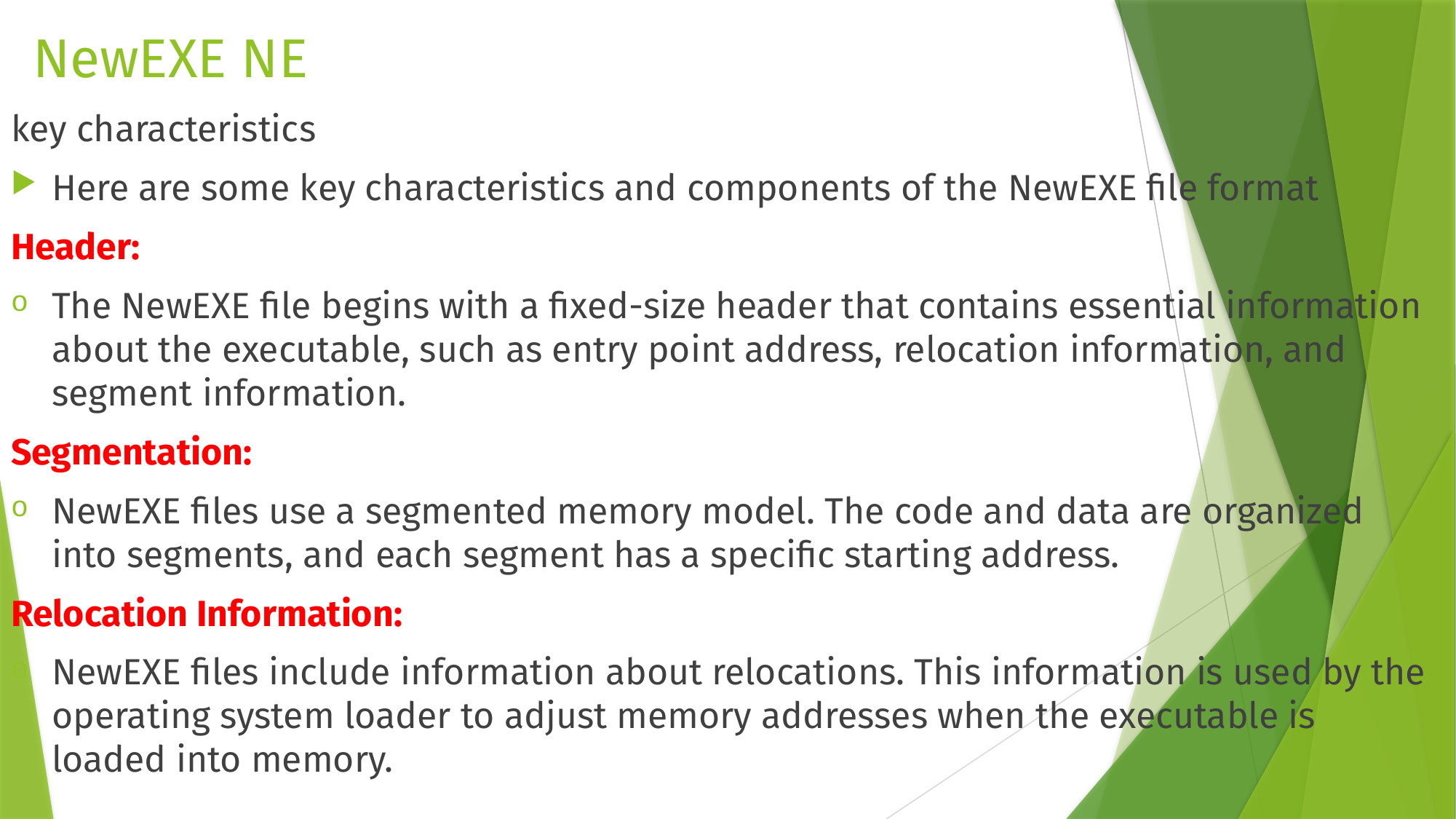

# NewEXE NE
key characteristics
Here are some key characteristics and components of the NewEXE file format
Header:
The NewEXE file begins with a fixed-size header that contains essential information about the executable, such as entry point address, relocation information, and segment information.
Segmentation:
NewEXE files use a segmented memory model. The code and data are organized into segments, and each segment has a specific starting address.
Relocation Information:
NewEXE files include information about relocations. This information is used by the operating system loader to adjust memory addresses when the executable is loaded into memory.